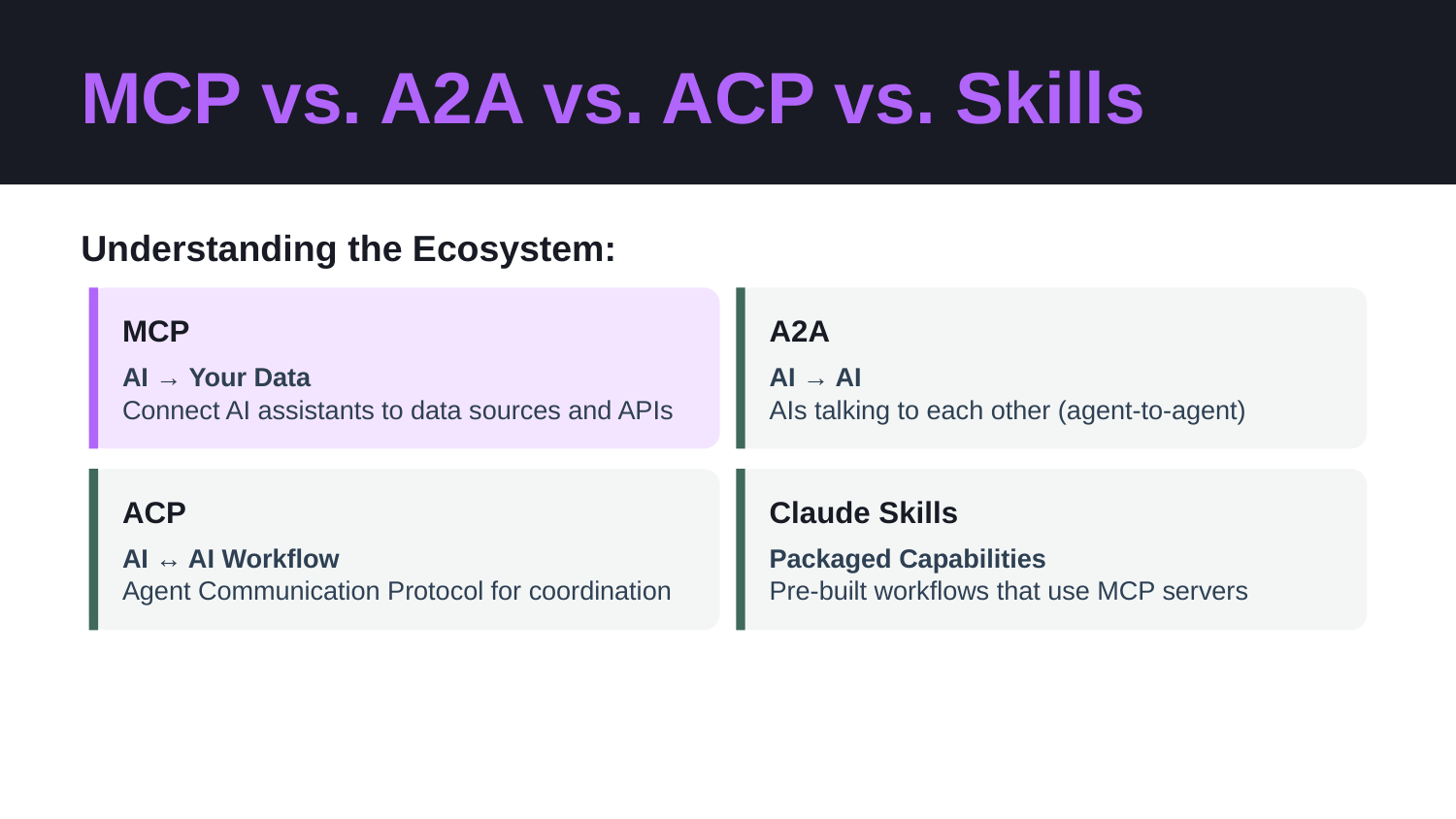

MCP vs. A2A vs. ACP vs. Skills
Understanding the Ecosystem:

MCP
A2A
AI → Your Data
AI → AI
Connect AI assistants to data sources and APIs
AIs talking to each other (agent-to-agent)

ACP
Claude Skills
AI ↔ AI Workflow
Packaged Capabilities
Agent Communication Protocol for coordination
Pre-built workflows that use MCP servers